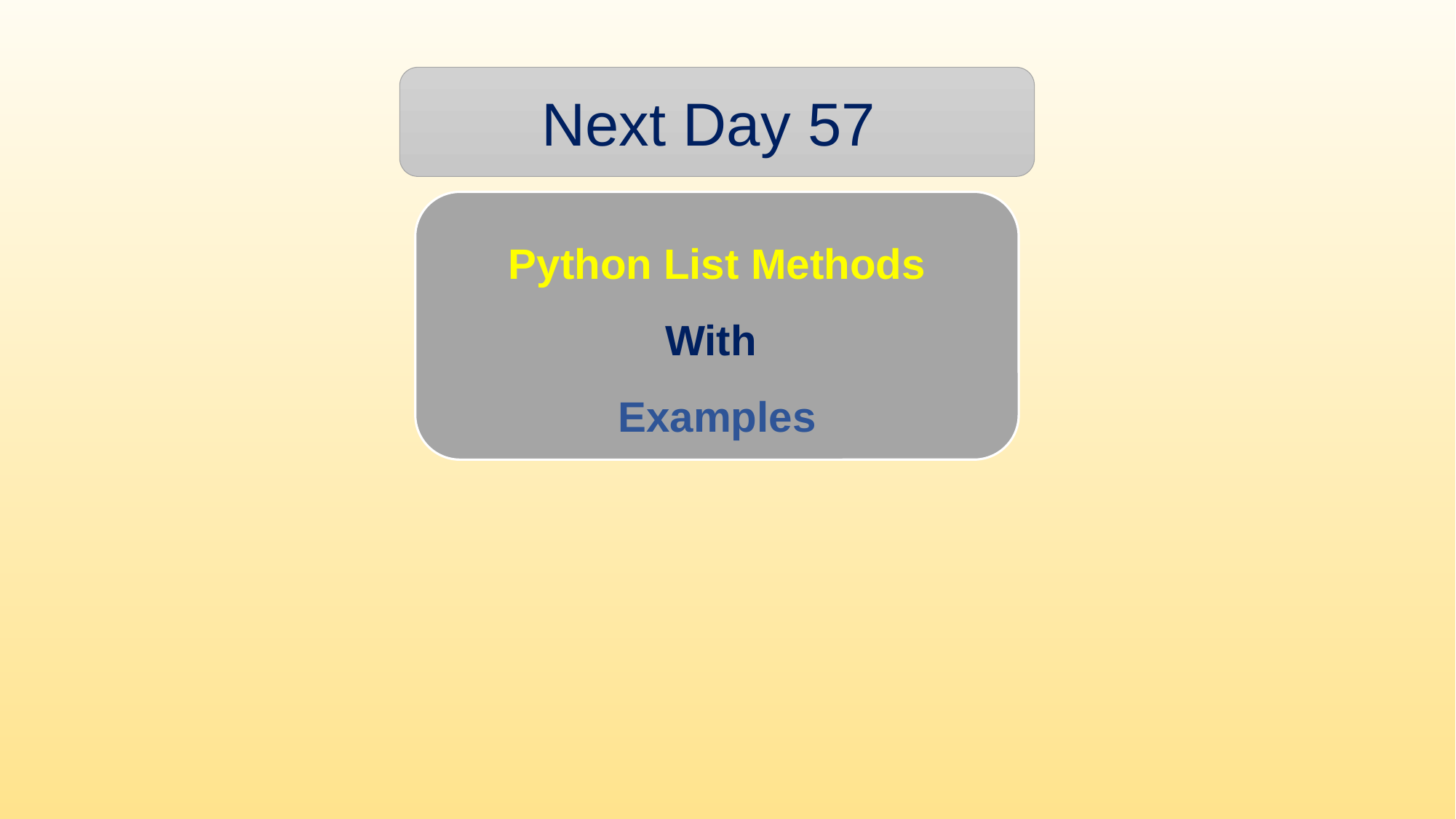

Next Day 57
Python List Methods
With
Examples